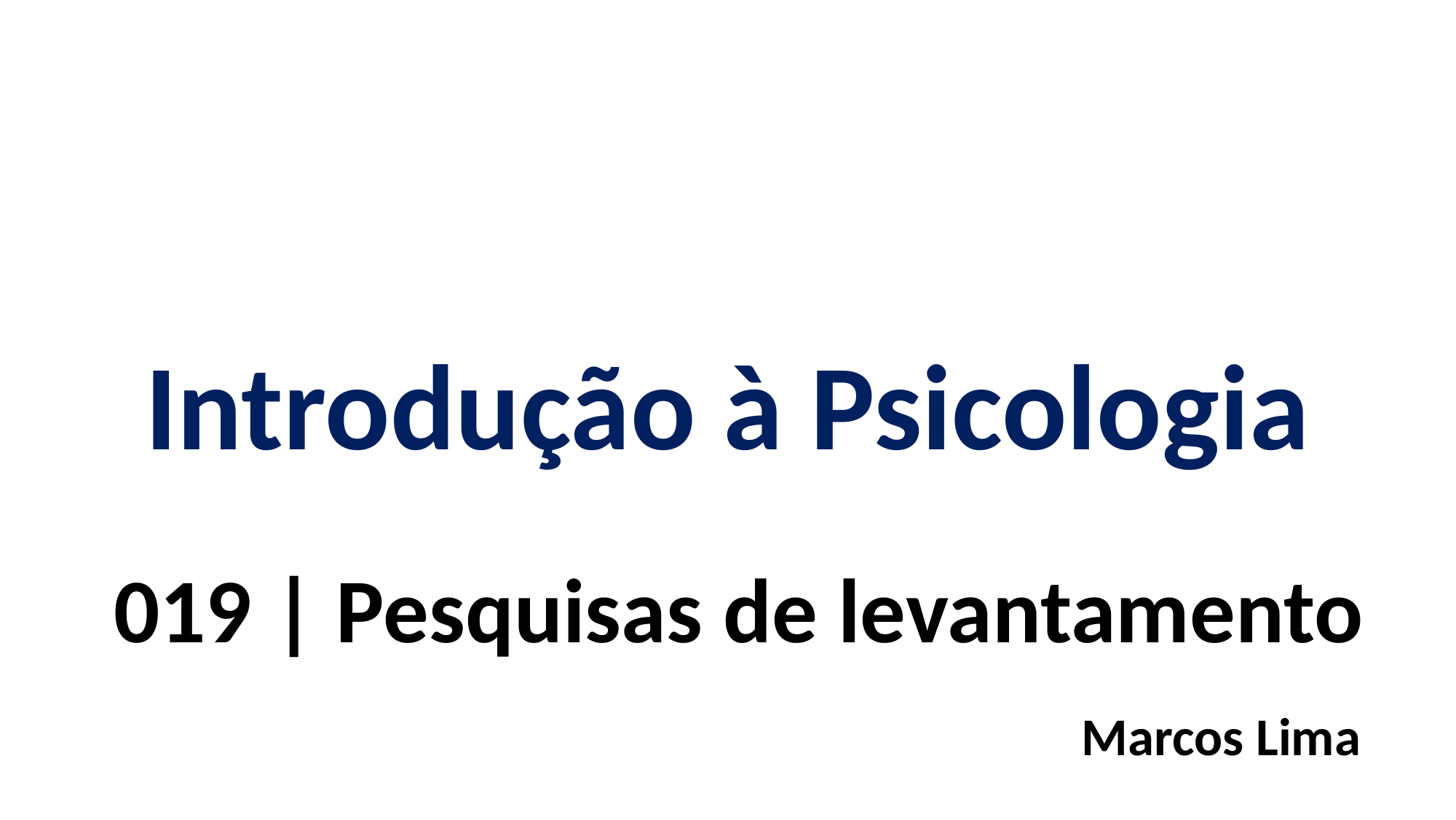

Introdução à Psicologia
019 | Pesquisas de levantamento
Marcos Lima